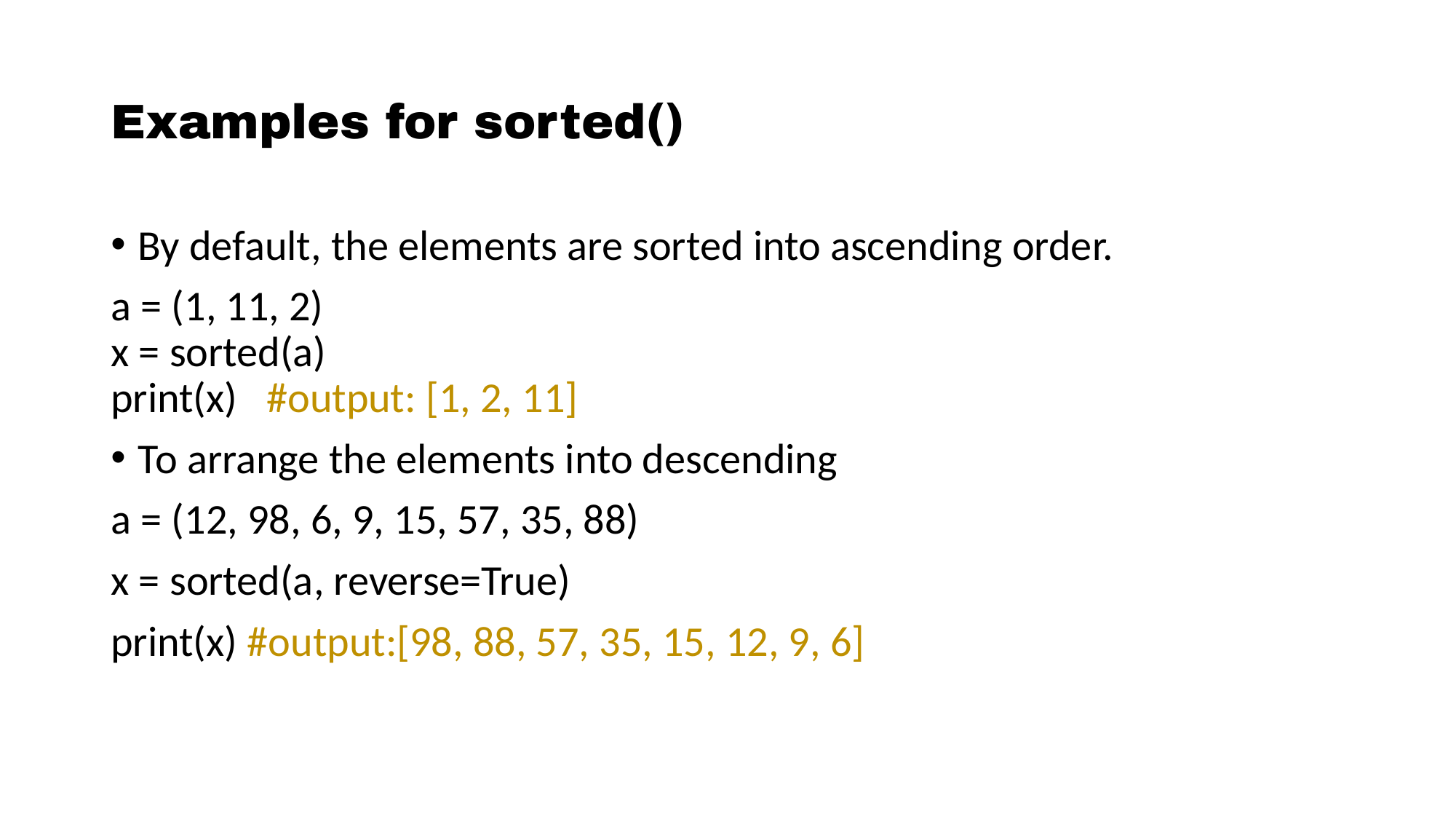

[98, 88, 57, 35, 15, 12, 9, 6]
[98, 88, 57, 35, 15, 12, 9, 6]
[98, 88, 57, 35, 15, 12, 9, 6]
# Examples for sorted()
By default, the elements are sorted into ascending order.
a = (1, 11, 2)
x = sorted(a)
print(x)   #output: [1, 2, 11]
To arrange the elements into descending
a = (12, 98, 6, 9, 15, 57, 35, 88)
x = sorted(a, reverse=True)
print(x) #output:[98, 88, 57, 35, 15, 12, 9, 6]